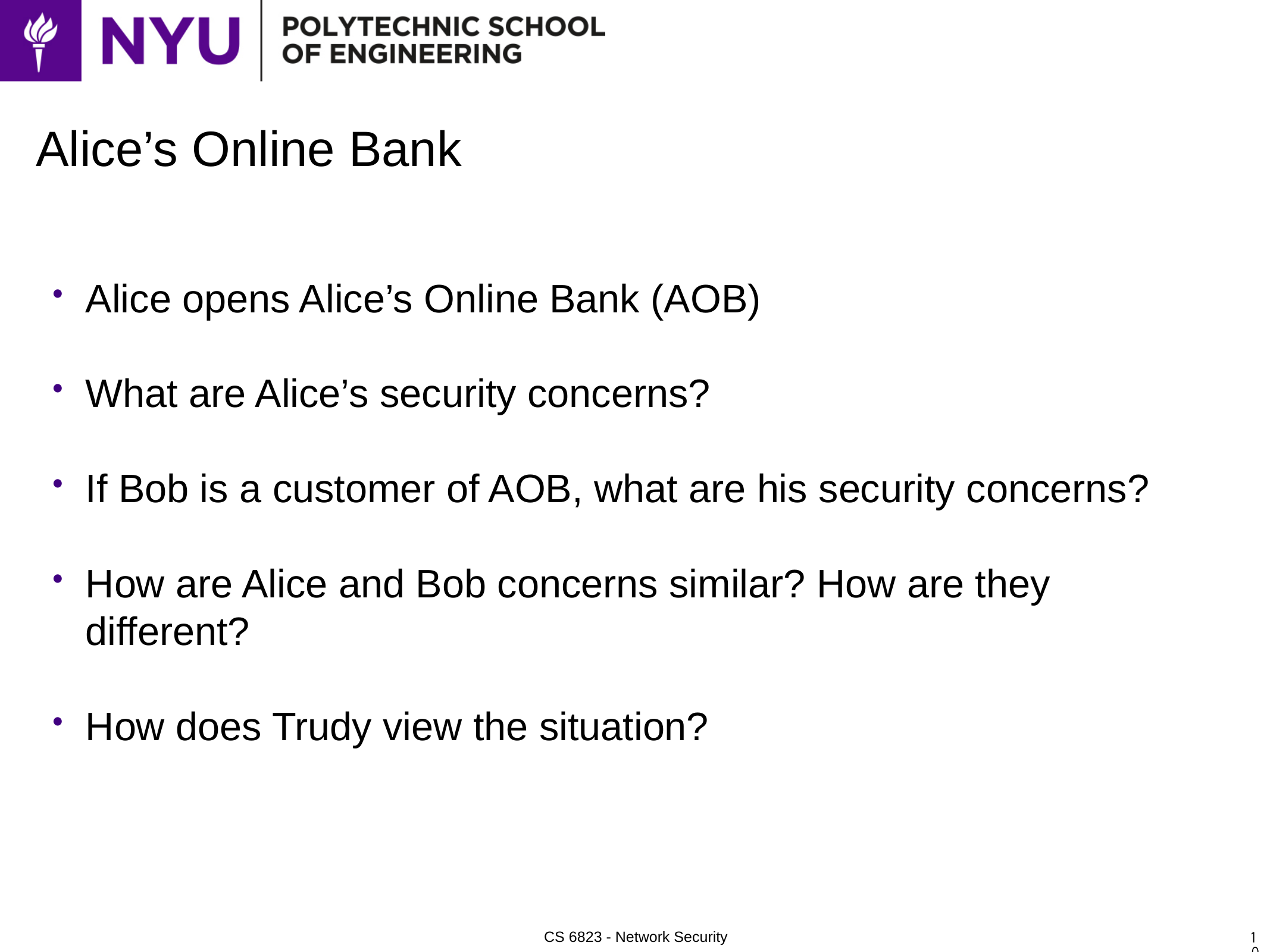

# Alice’s Online Bank
Alice opens Alice’s Online Bank (AOB)

What are Alice’s security concerns?

If Bob is a customer of AOB, what are his security concerns?

How are Alice and Bob concerns similar? How are they different?

How does Trudy view the situation?
10